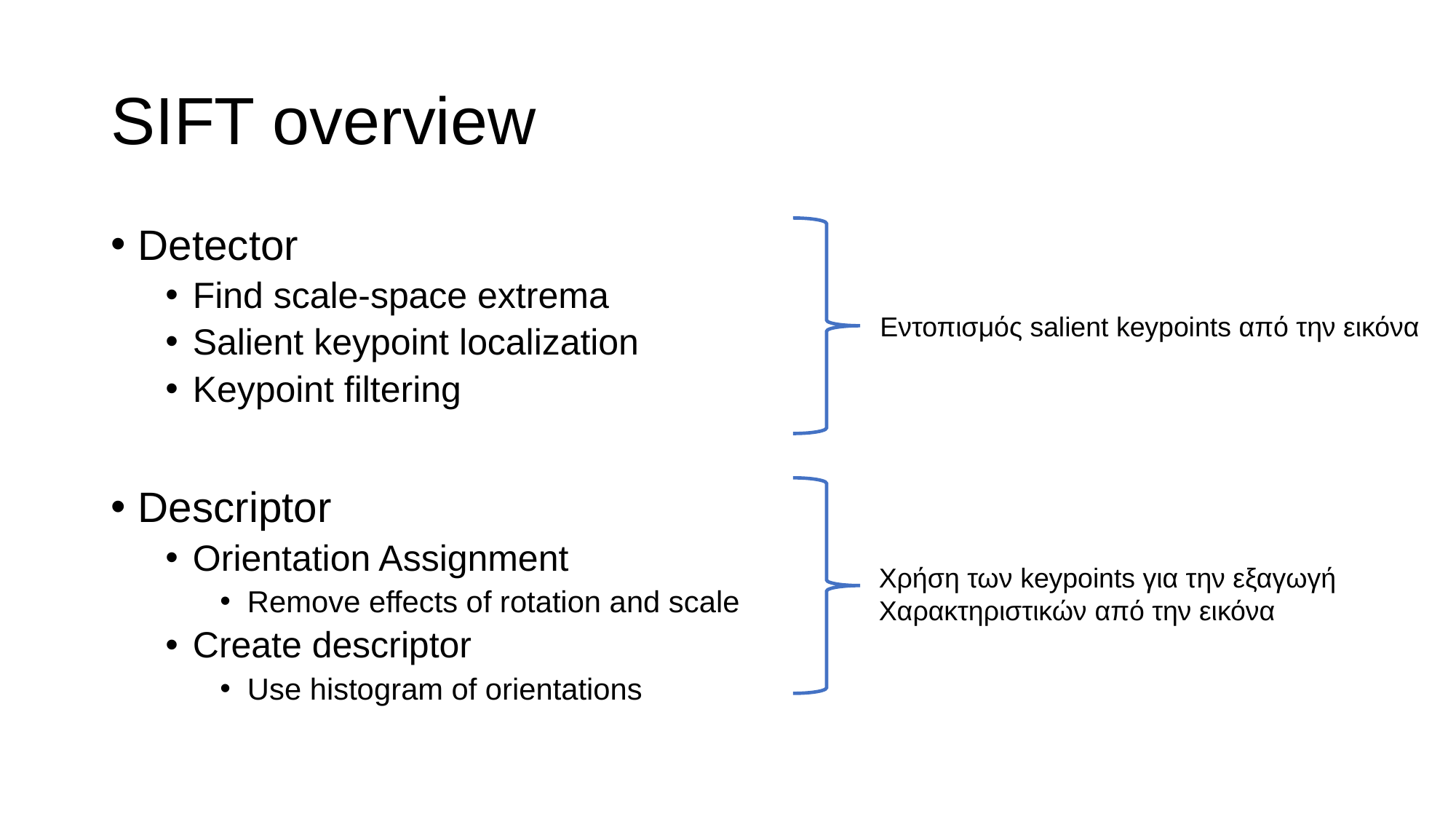

# SIFT overview
Detector
Find scale-space extrema
Salient keypoint localization
Keypoint filtering

Descriptor
Orientation Assignment
Remove effects of rotation and scale
Create descriptor
Use histogram of orientations

Εντοπισμός salient keypoints από την εικόνα

Χρήση των keypoints για την εξαγωγή
Χαρακτηριστικών από την εικόνα